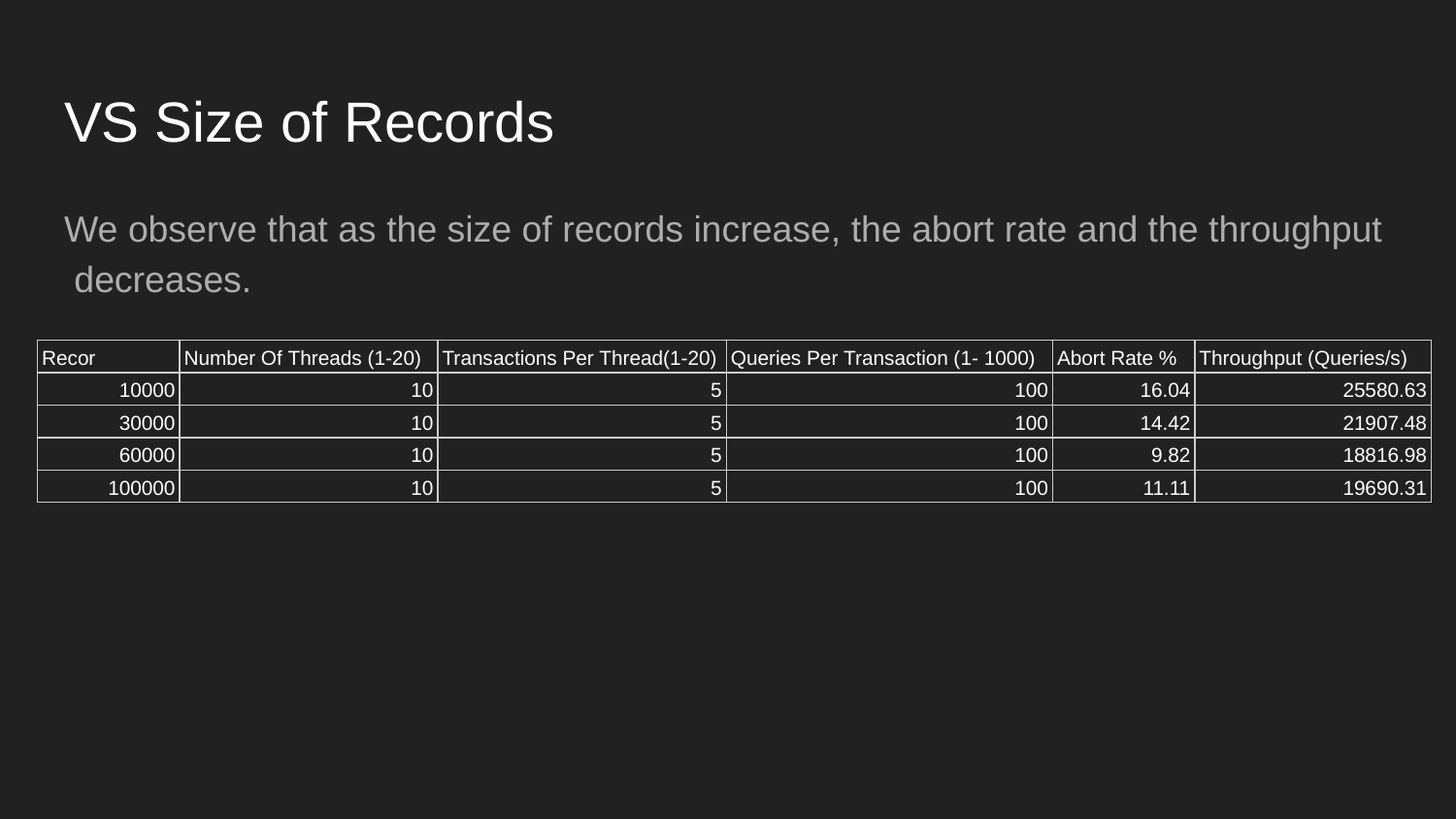

# VS Size of Records
We observe that as the size of records increase, the abort rate and the throughput  decreases.

| Recor | Number Of Threads (1-20) | Transactions Per Thread(1-20) | Queries Per Transaction (1- 1000) | Abort Rate % | Throughput (Queries/s) |
| --- | --- | --- | --- | --- | --- |
| 10000 | 10 | 5 | 100 | 16.04 | 25580.63 |
| 30000 | 10 | 5 | 100 | 14.42 | 21907.48 |
| 60000 | 10 | 5 | 100 | 9.82 | 18816.98 |
| 100000 | 10 | 5 | 100 | 11.11 | 19690.31 |